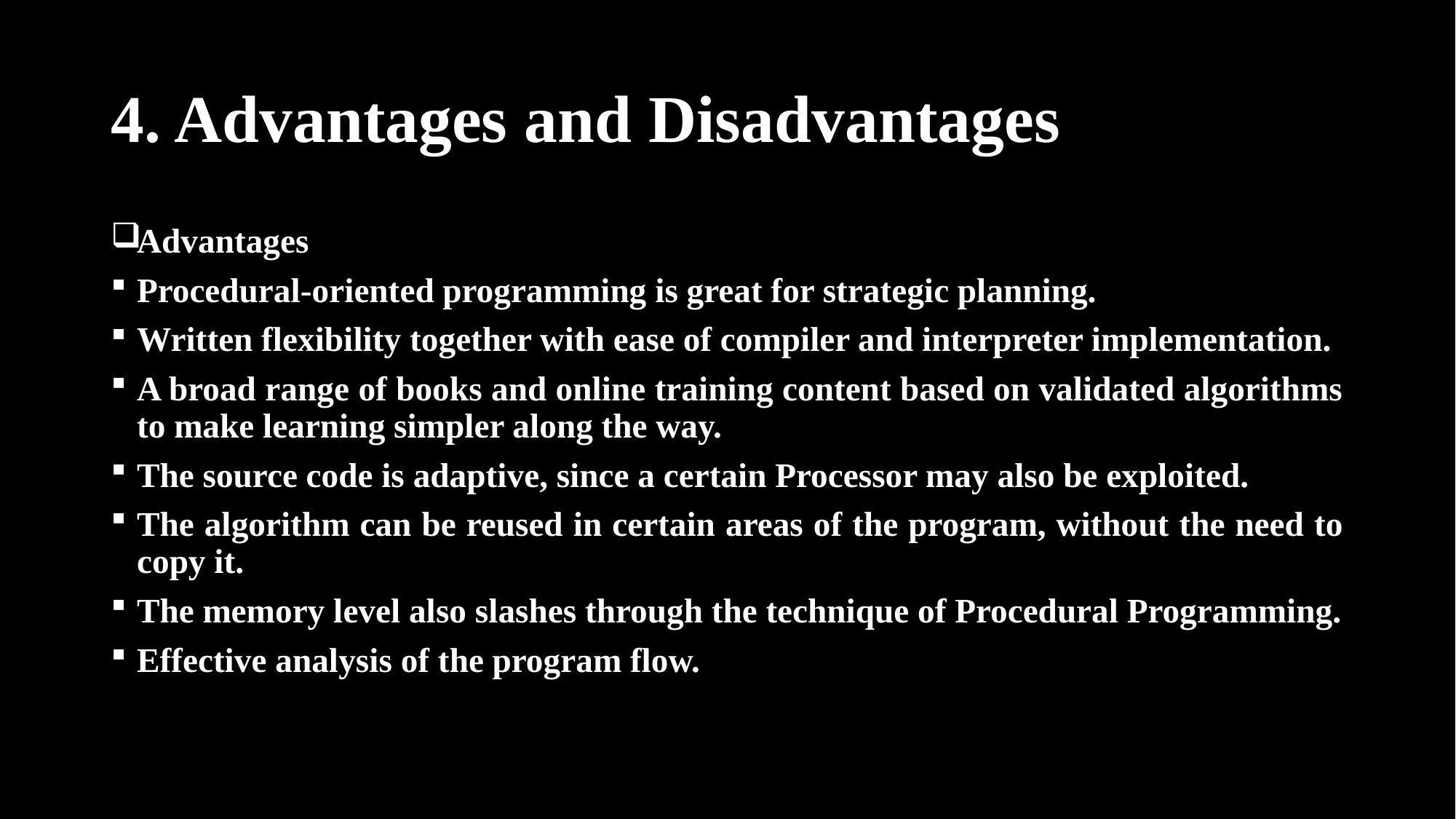

# 4. Advantages and Disadvantages
Advantages
Procedural-oriented programming is great for strategic planning.
Written flexibility together with ease of compiler and interpreter implementation.
A broad range of books and online training content based on validated algorithms to make learning simpler along the way.
The source code is adaptive, since a certain Processor may also be exploited.
The algorithm can be reused in certain areas of the program, without the need to copy it.
The memory level also slashes through the technique of Procedural Programming.
Effective analysis of the program flow.